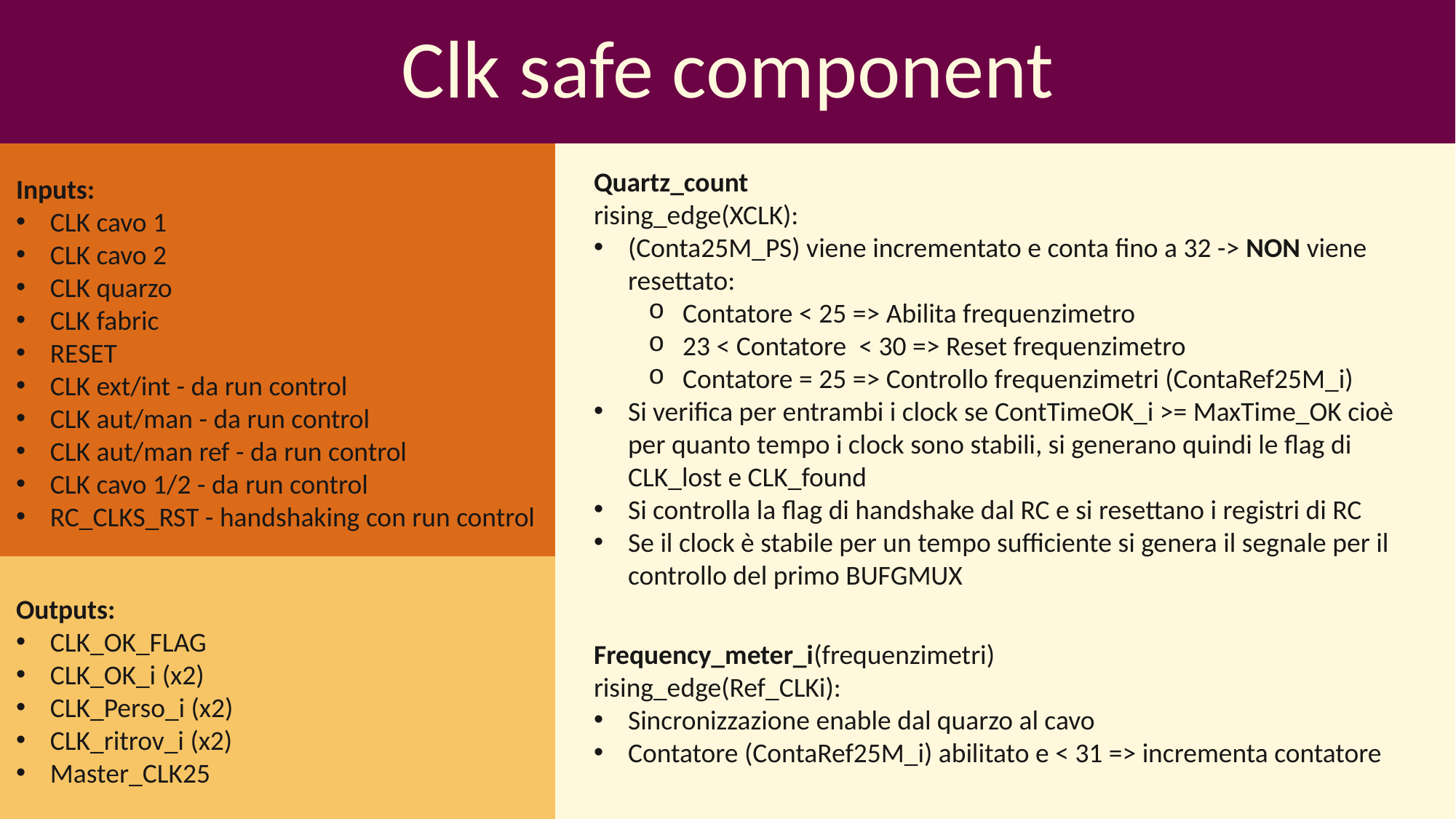

# Clk safe component

Quartz_count
rising_edge(XCLK):
(Conta25M_PS) viene incrementato e conta fino a 32 -> NON viene resettato:
Contatore < 25 => Abilita frequenzimetro
23 < Contatore  < 30 => Reset frequenzimetro
Contatore = 25 => Controllo frequenzimetri (ContaRef25M_i)
Si verifica per entrambi i clock se ContTimeOK_i >= MaxTime_OK cioè per quanto tempo i clock sono stabili, si generano quindi le flag di CLK_lost e CLK_found
Si controlla la flag di handshake dal RC e si resettano i registri di RC
Se il clock è stabile per un tempo sufficiente si genera il segnale per il controllo del primo BUFGMUX
Inputs:
CLK cavo 1
CLK cavo 2
CLK quarzo
CLK fabric
RESET
CLK ext/int - da run control
CLK aut/man - da run control
CLK aut/man ref - da run control
CLK cavo 1/2 - da run control
RC_CLKS_RST - handshaking con run control

Outputs:
CLK_OK_FLAG
CLK_OK_i (x2)
CLK_Perso_i (x2)
CLK_ritrov_i (x2)
Master_CLK25
Frequency_meter_i(frequenzimetri)
rising_edge(Ref_CLKi):
Sincronizzazione enable dal quarzo al cavo
Contatore (ContaRef25M_i) abilitato e < 31 => incrementa contatore